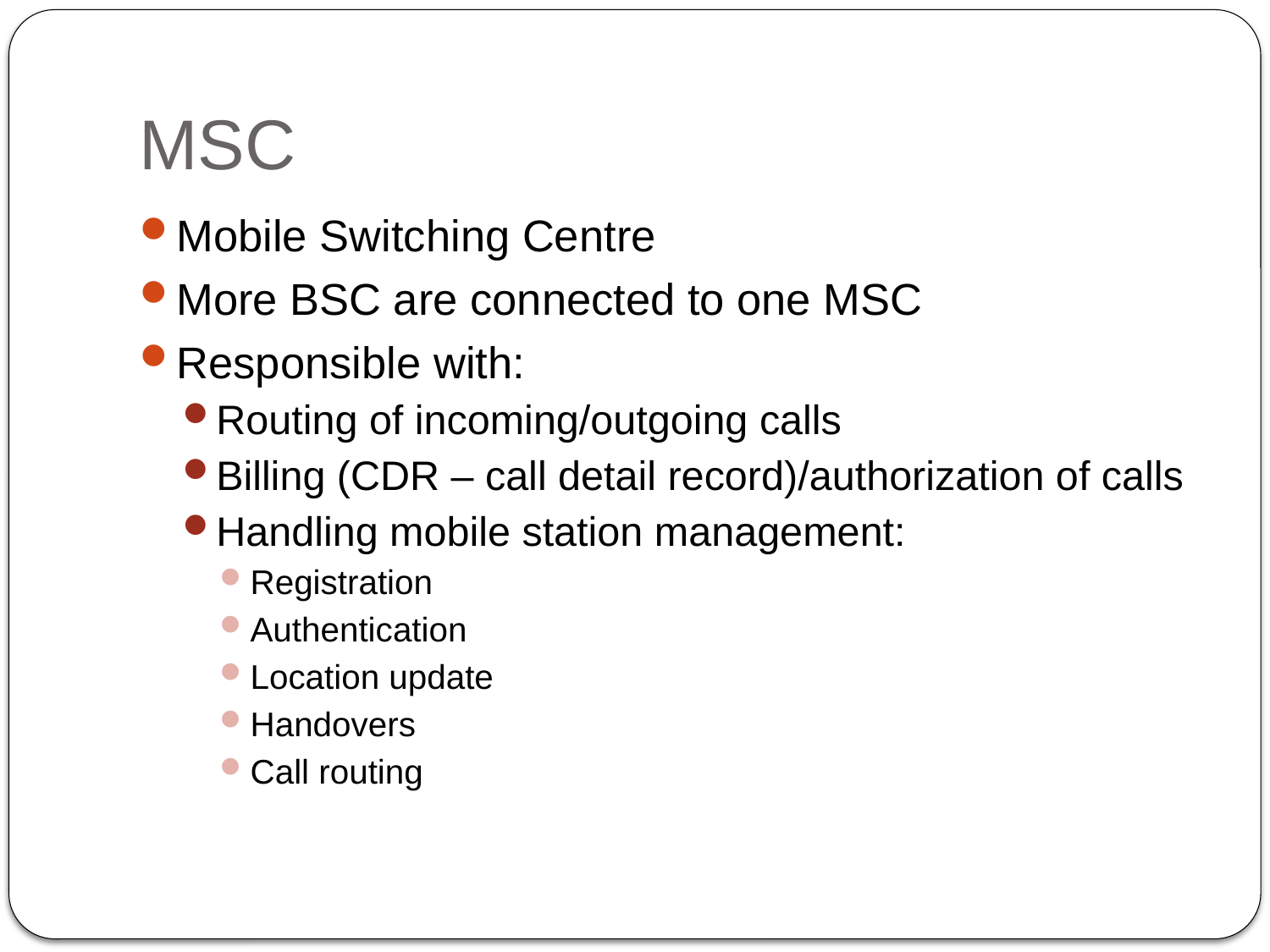

# MSC
Mobile Switching Centre
More BSC are connected to one MSC
Responsible with:
Routing of incoming/outgoing calls
Billing (CDR – call detail record)/authorization of calls
Handling mobile station management:
Registration
Authentication
Location update
Handovers
Call routing